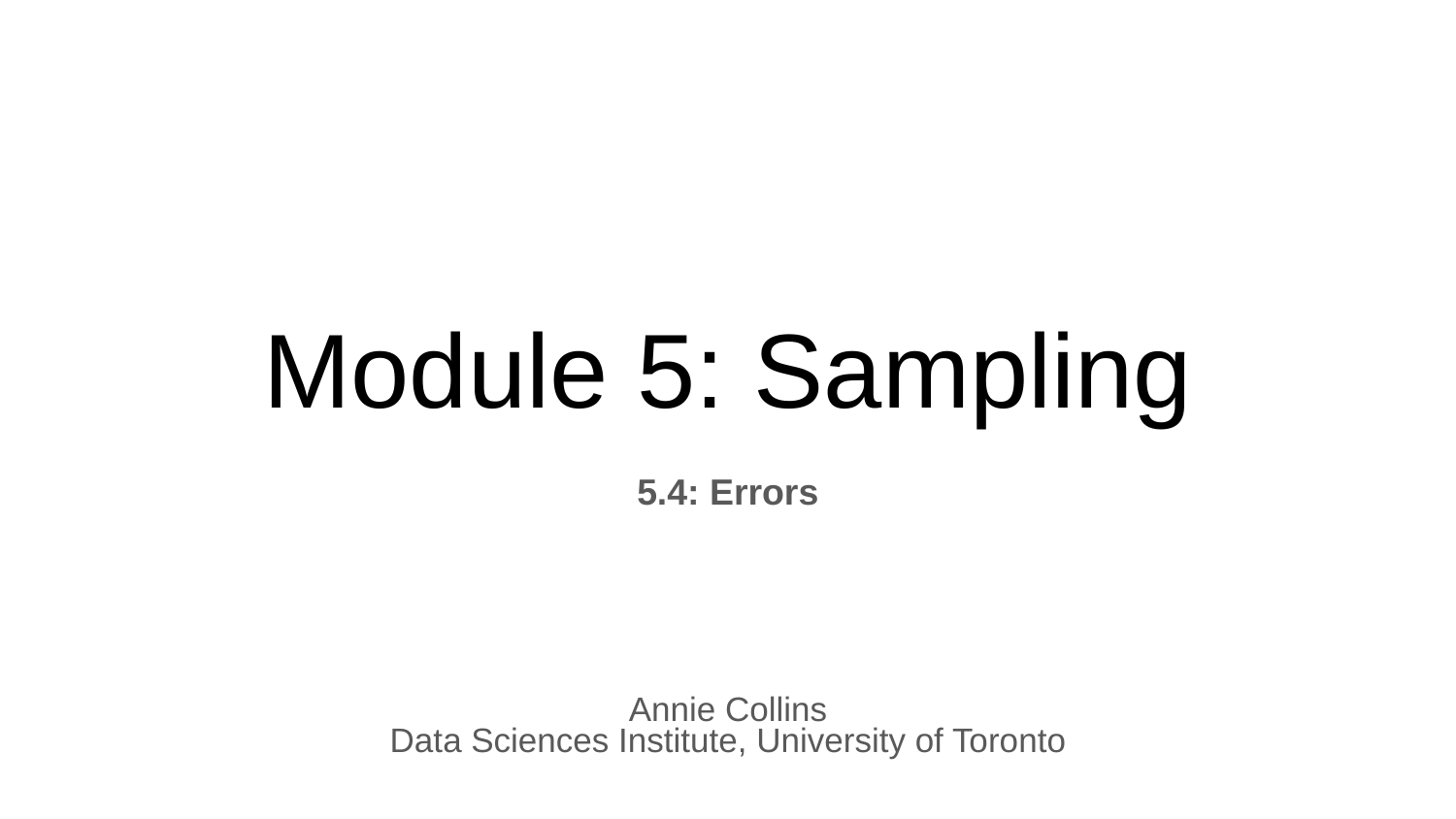

# Module 5: Sampling
5.4: Errors

Annie Collins
Data Sciences Institute, University of Toronto